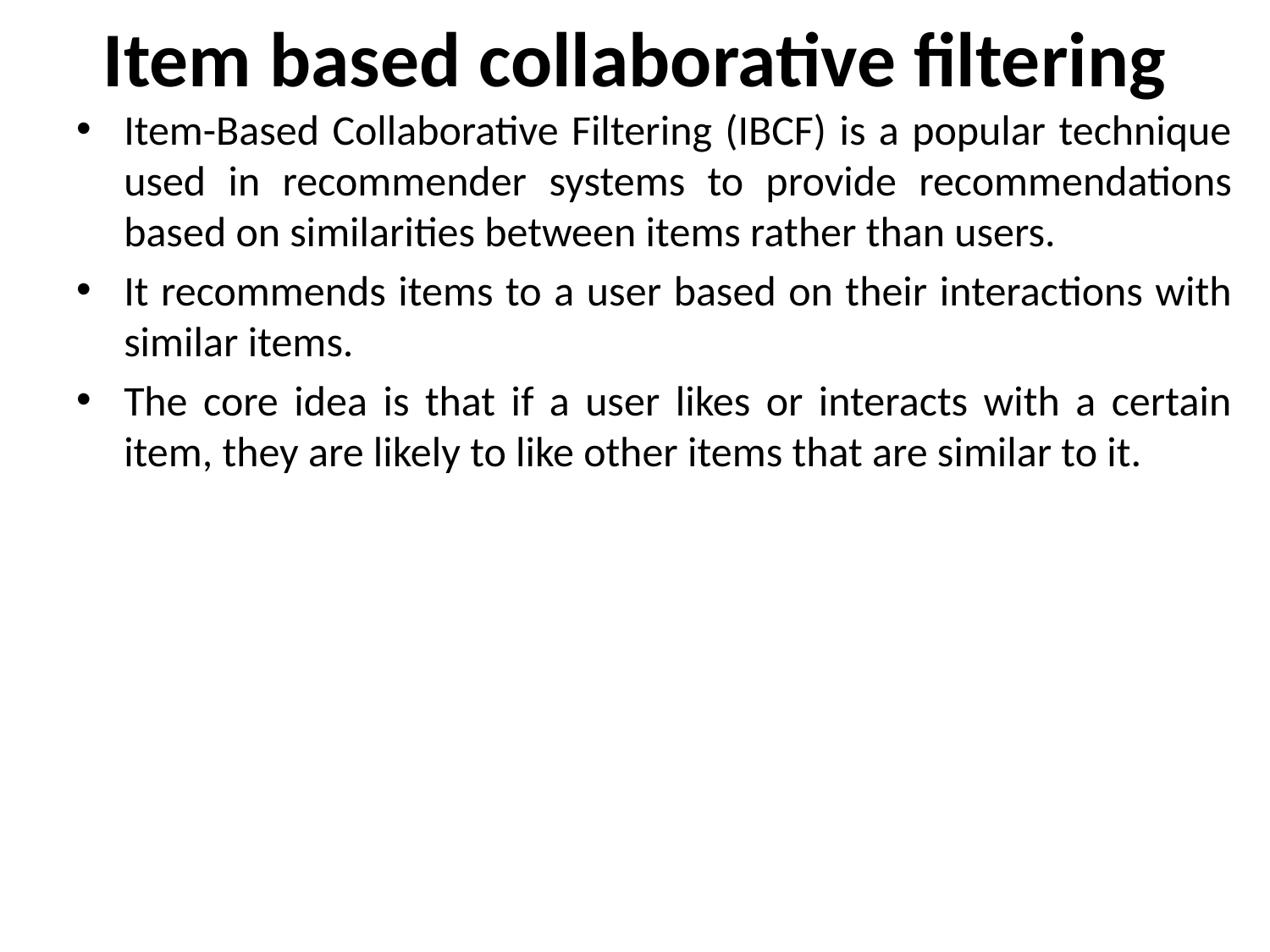

# Item based collaborative filtering
Item-Based Collaborative Filtering (IBCF) is a popular technique used in recommender systems to provide recommendations based on similarities between items rather than users.
It recommends items to a user based on their interactions with similar items.
The core idea is that if a user likes or interacts with a certain item, they are likely to like other items that are similar to it.